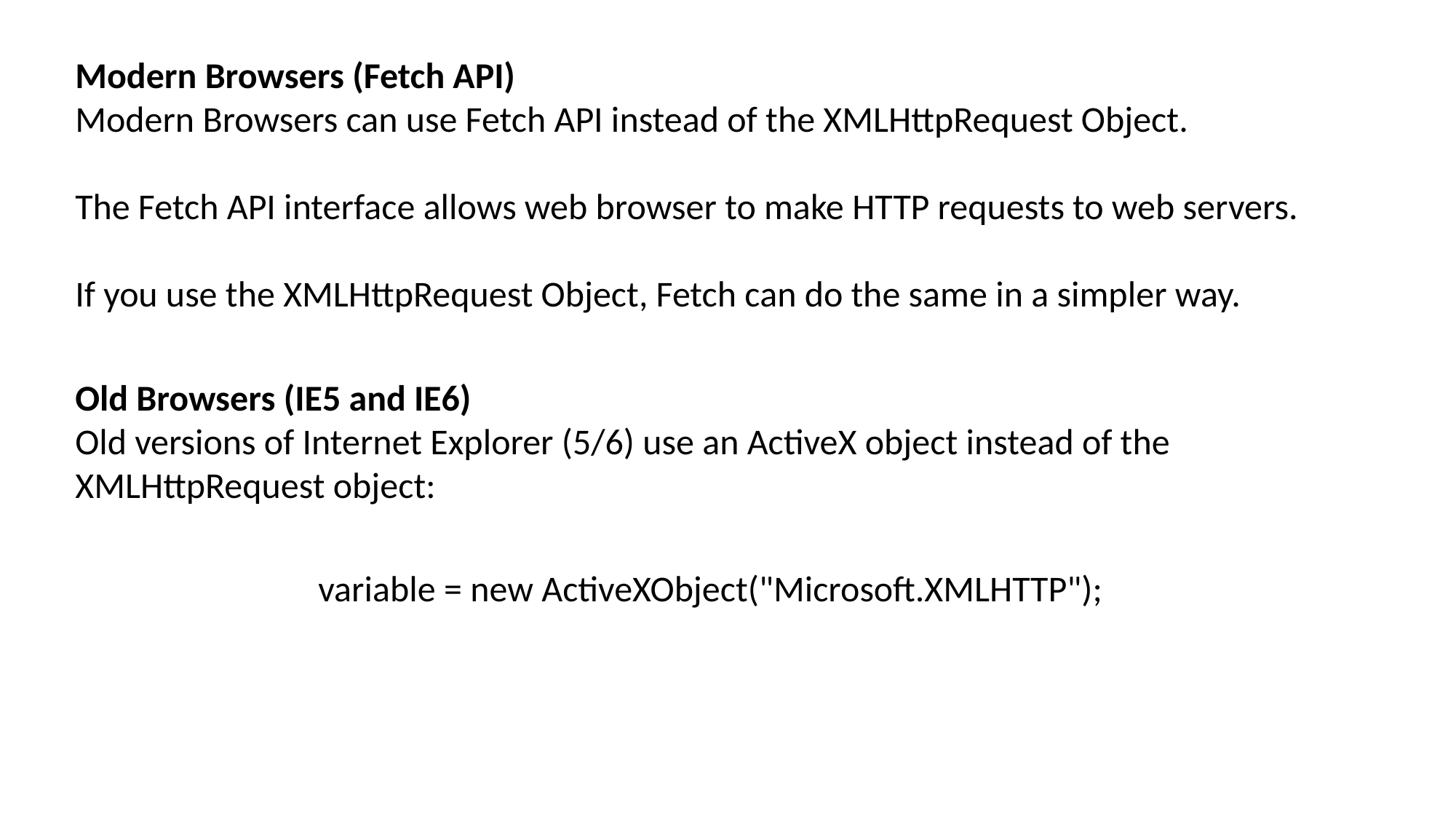

Modern Browsers (Fetch API)
Modern Browsers can use Fetch API instead of the XMLHttpRequest Object.

The Fetch API interface allows web browser to make HTTP requests to web servers.

If you use the XMLHttpRequest Object, Fetch can do the same in a simpler way.
Old Browsers (IE5 and IE6)
Old versions of Internet Explorer (5/6) use an ActiveX object instead of the XMLHttpRequest object:
variable = new ActiveXObject("Microsoft.XMLHTTP");